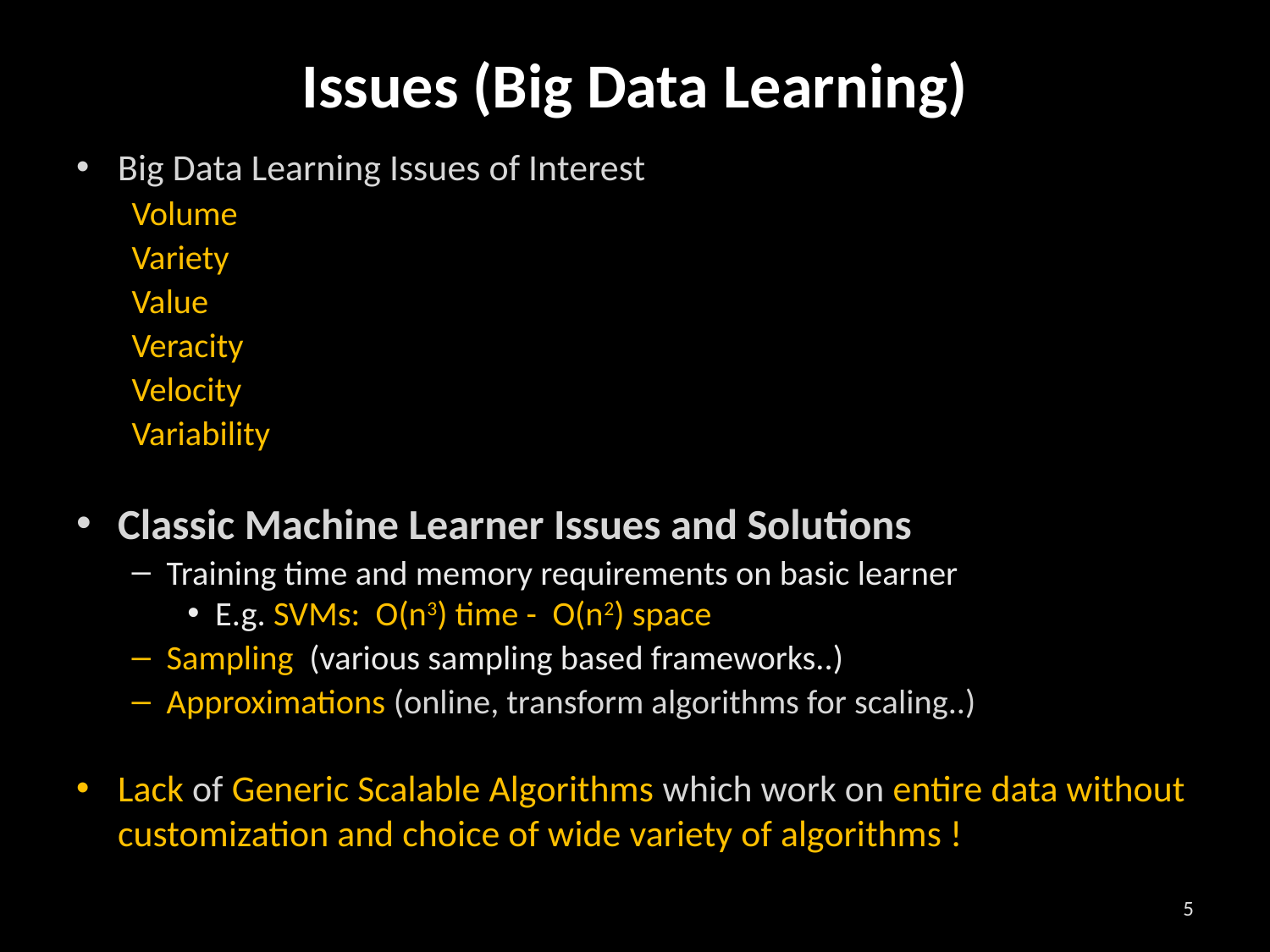

# Issues (Big Data Learning)
Big Data Learning Issues of Interest
	Volume
	Variety
	Value
	Veracity
	Velocity
	Variability

Classic Machine Learner Issues and Solutions
Training time and memory requirements on basic learner
E.g. SVMs:  O(n3) time -  O(n2) space
Sampling  (various sampling based frameworks..)
Approximations (online, transform algorithms for scaling..)

Lack of Generic Scalable Algorithms which work on entire data without customization and choice of wide variety of algorithms !
5